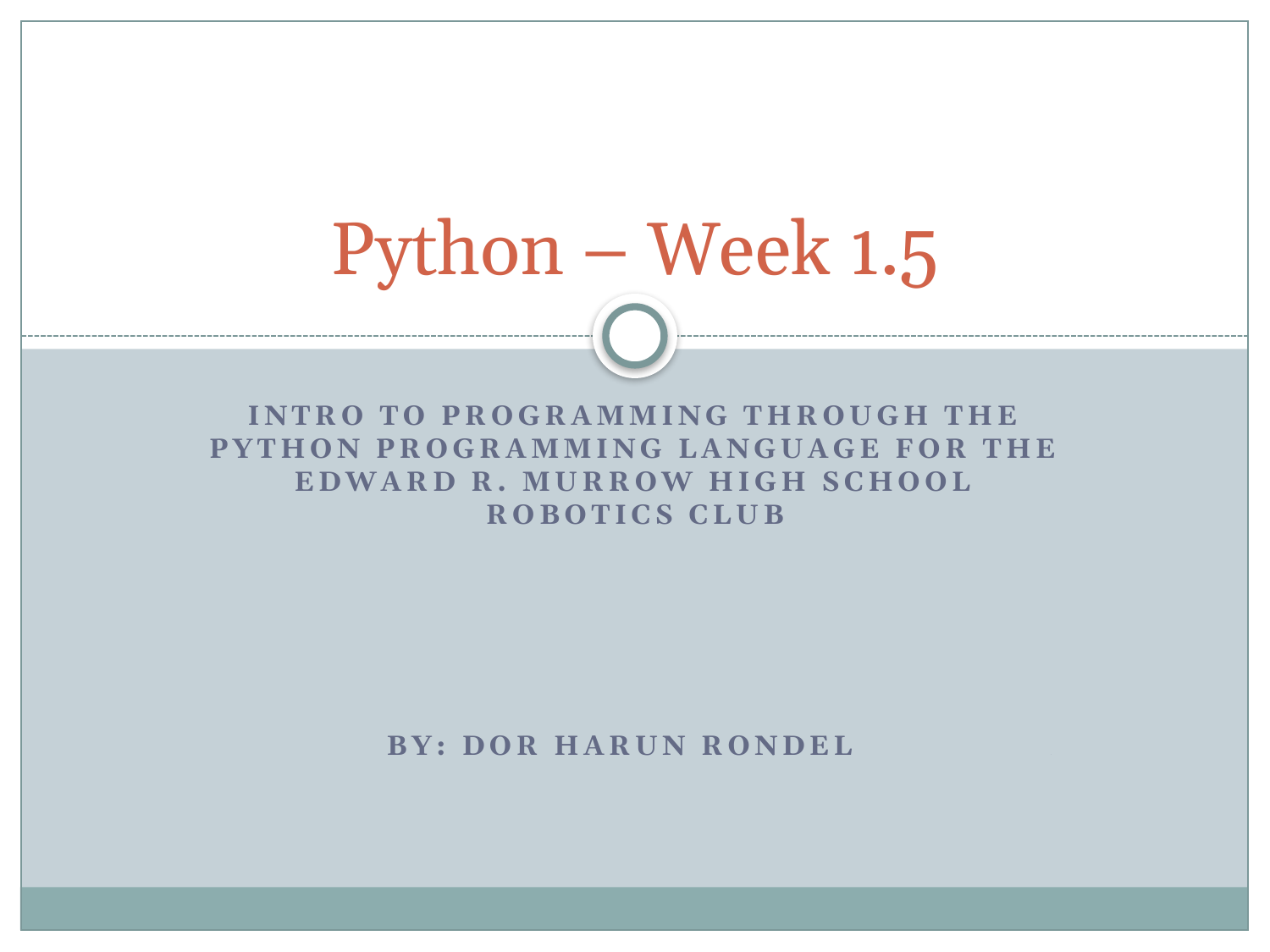

# Python – Week 1.5
Intro to programming through the python programming language for the edward r. murrow high school robotics club

                By: Dor harun Rondel                 .